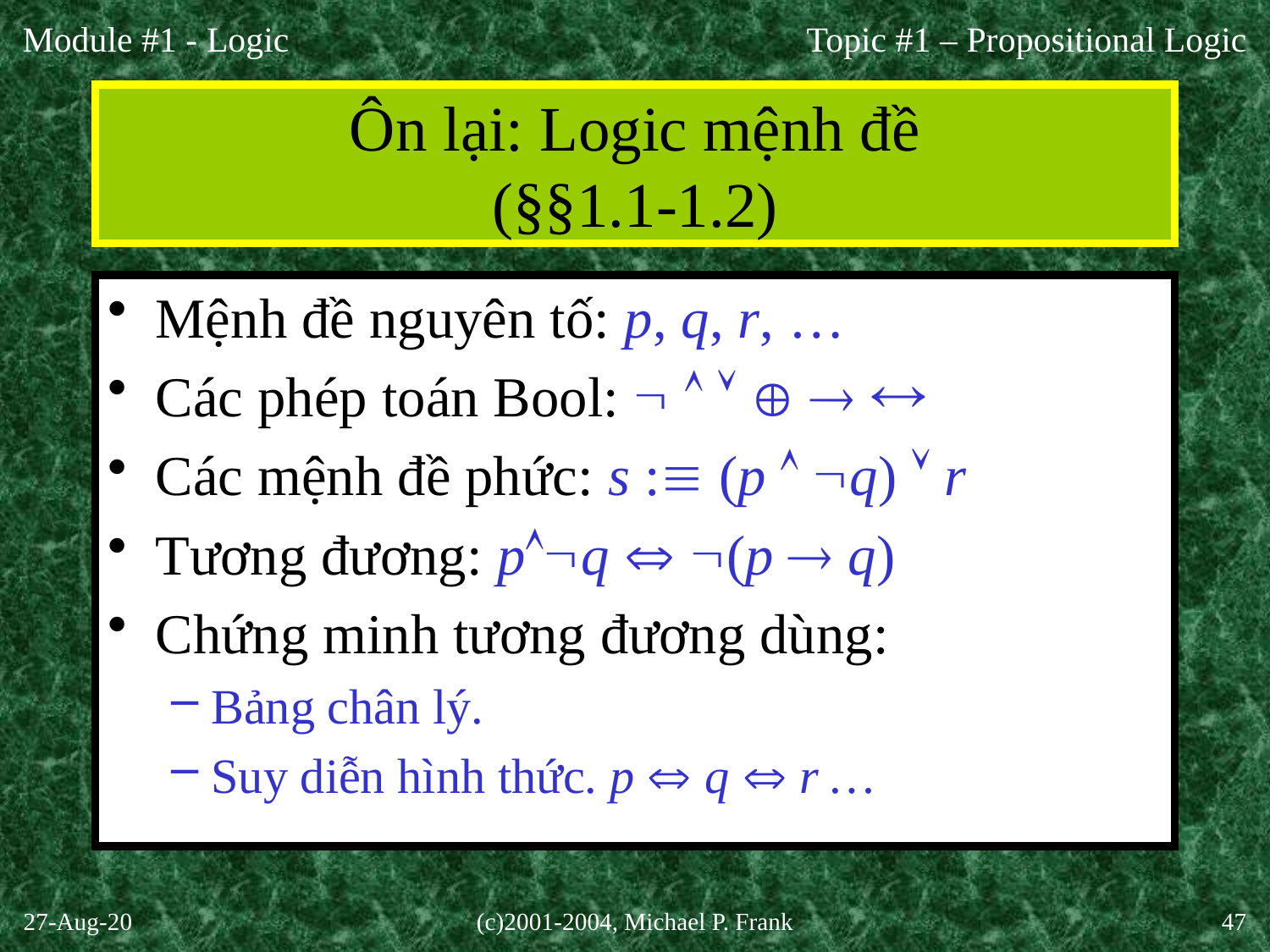

Topic #1 – Propositional Logic
# Ôn lại: Logic mệnh đề (§§1.1-1.2)
Mệnh đề nguyên tố: p, q, r, …
Các phép toán Bool: ¬ ∧ ∨ ⊕ → ↔
Các mệnh đề phức: s :≡ (p ∧ ¬q) ∨ r
Tương đương: p∧¬q ⇔ ¬(p → q)
Chứng minh tương đương dùng:
Bảng chân lý.
Suy diễn hình thức. p ⇔ q ⇔ r …
27-Aug-20
(c)2001-2004, Michael P. Frank
47